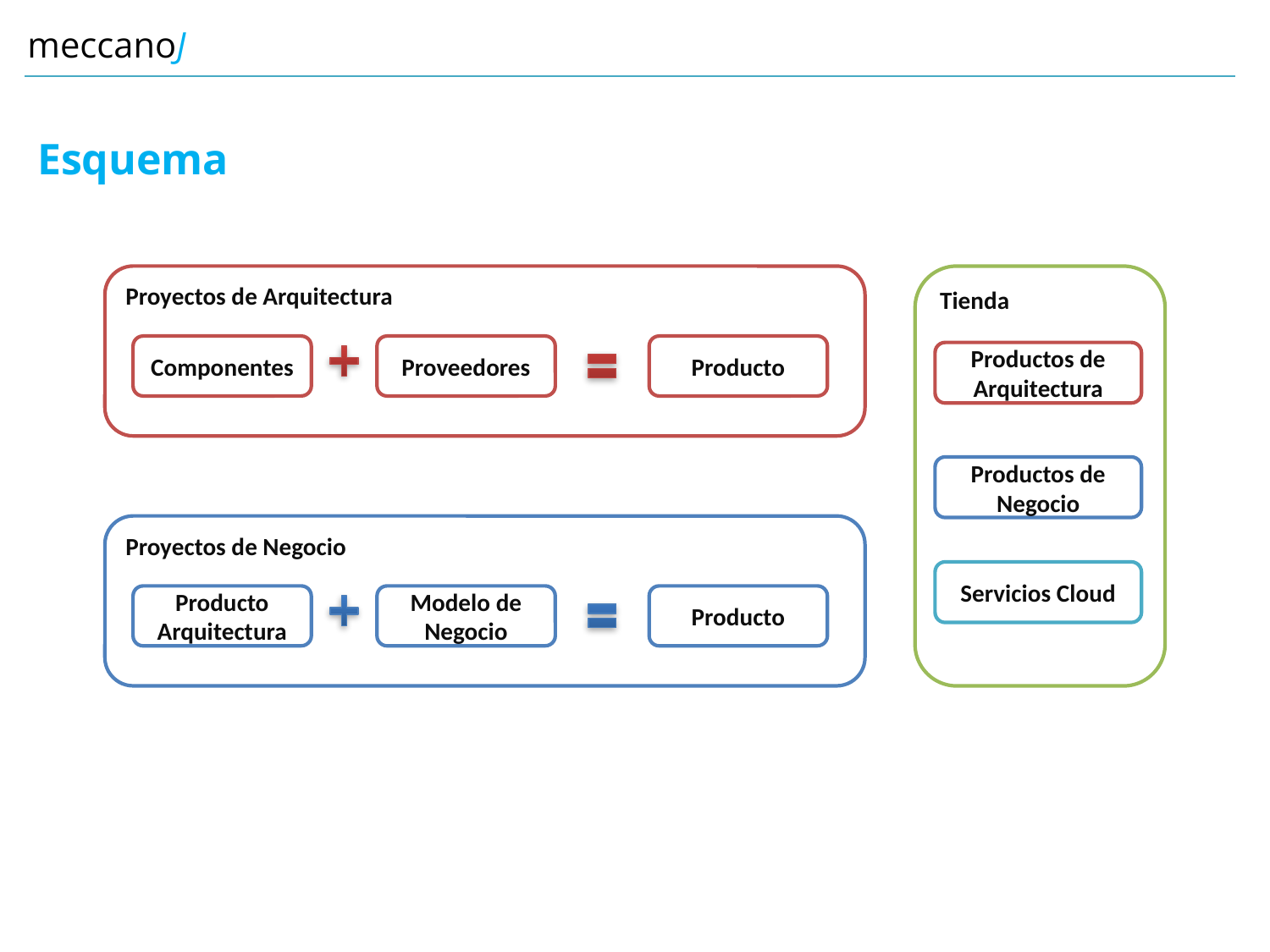

Esquema

Proyectos de Arquitectura
Componentes
Proveedores
Producto

Tienda
Productos de Arquitectura
Productos de Negocio
Servicios Cloud
Proyectos de Negocio
Producto Arquitectura
Modelo de Negocio
Producto